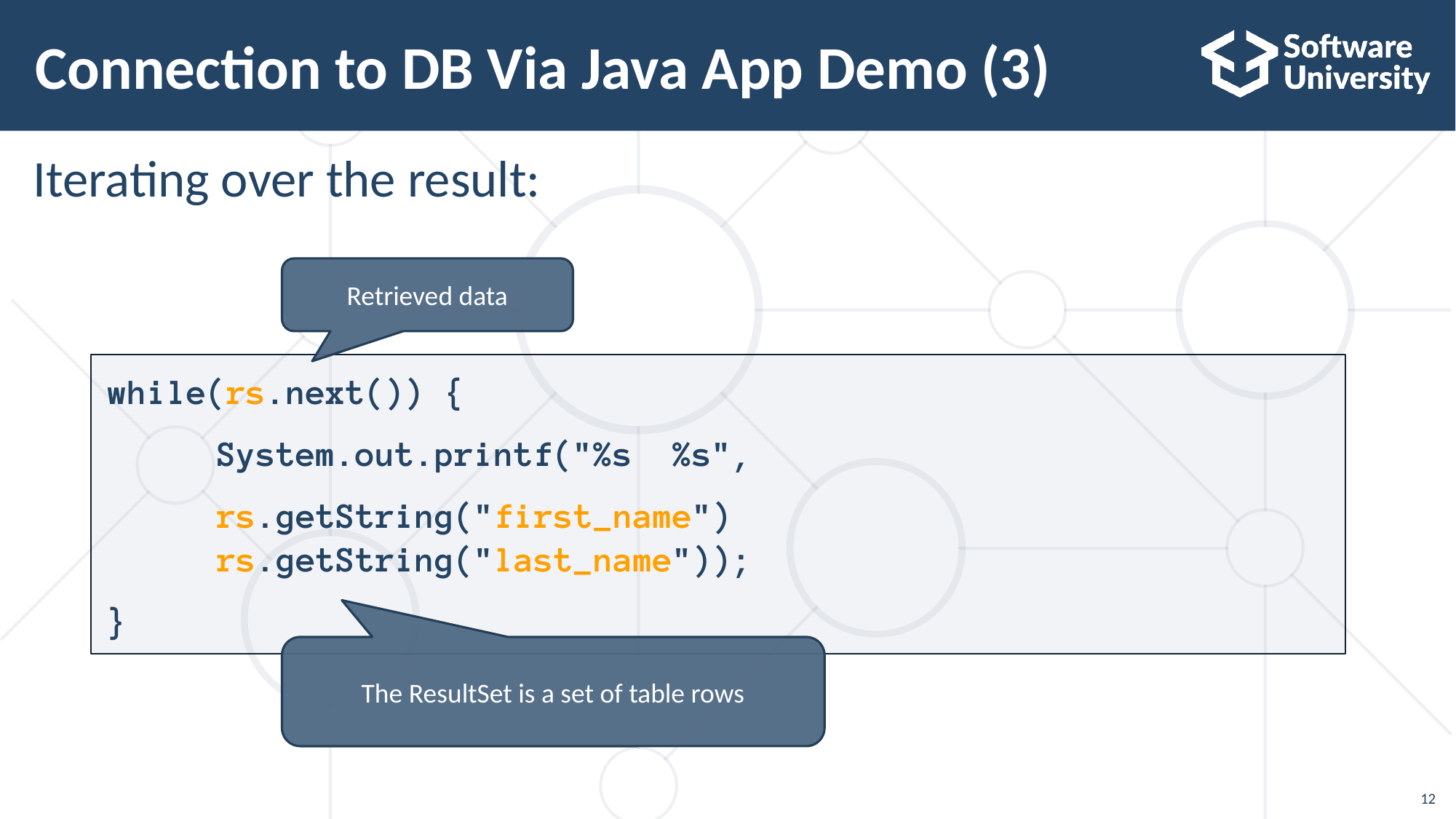

# Connection to DB Via Java App Demo (3)
Iterating over the result:
Retrieved data
while(rs.next()) {
	System.out.printf("%s  %s",
	rs.getString("first_name")
	rs.getString("last_name"));
}
The ResultSet is a set of table rows
12